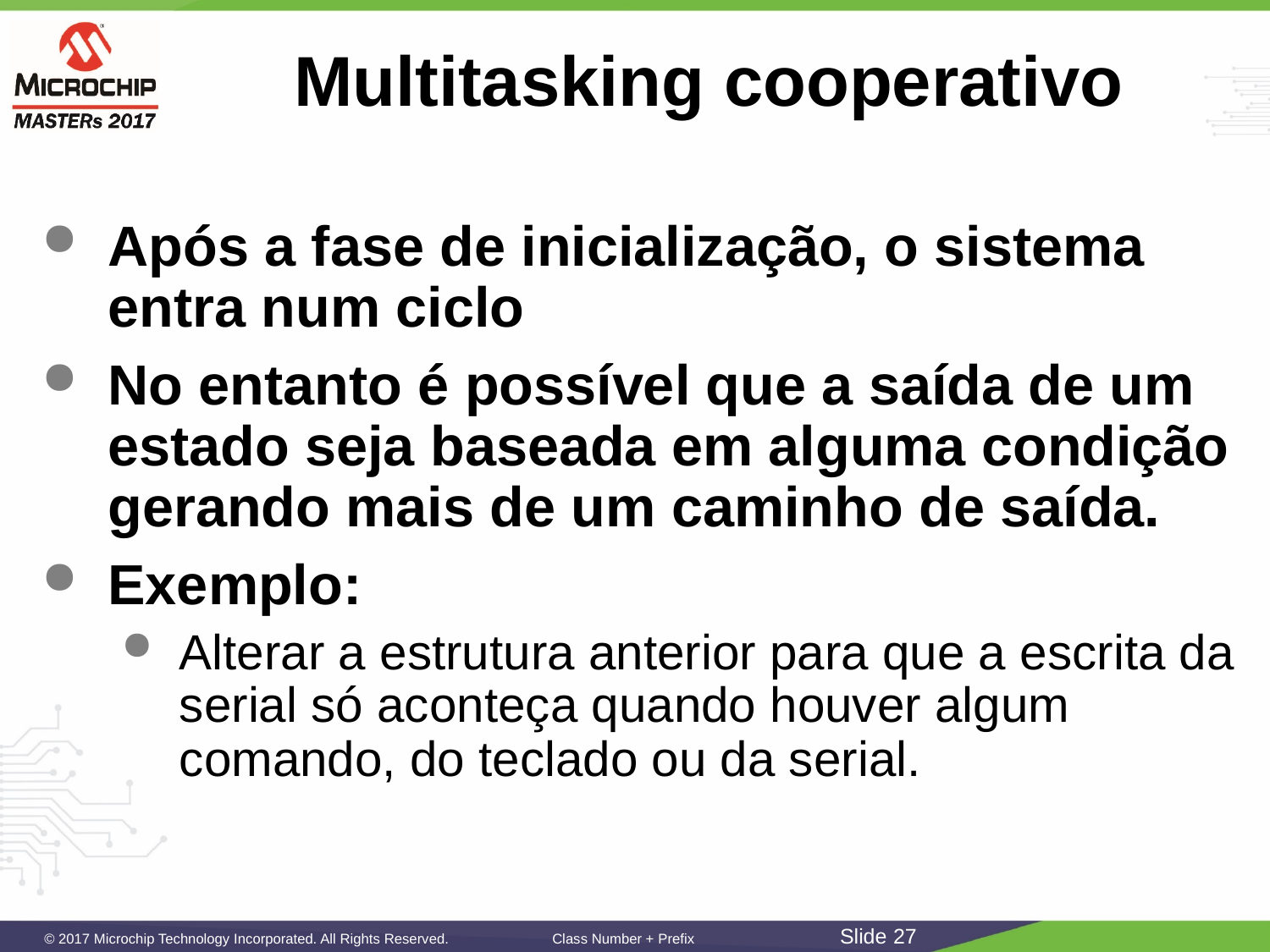

# Multitasking cooperativo
Após a fase de inicialização, o sistema entra num ciclo
No entanto é possível que a saída de um estado seja baseada em alguma condição gerando mais de um caminho de saída.
Exemplo:
Alterar a estrutura anterior para que a escrita da serial só aconteça quando houver algum comando, do teclado ou da serial.